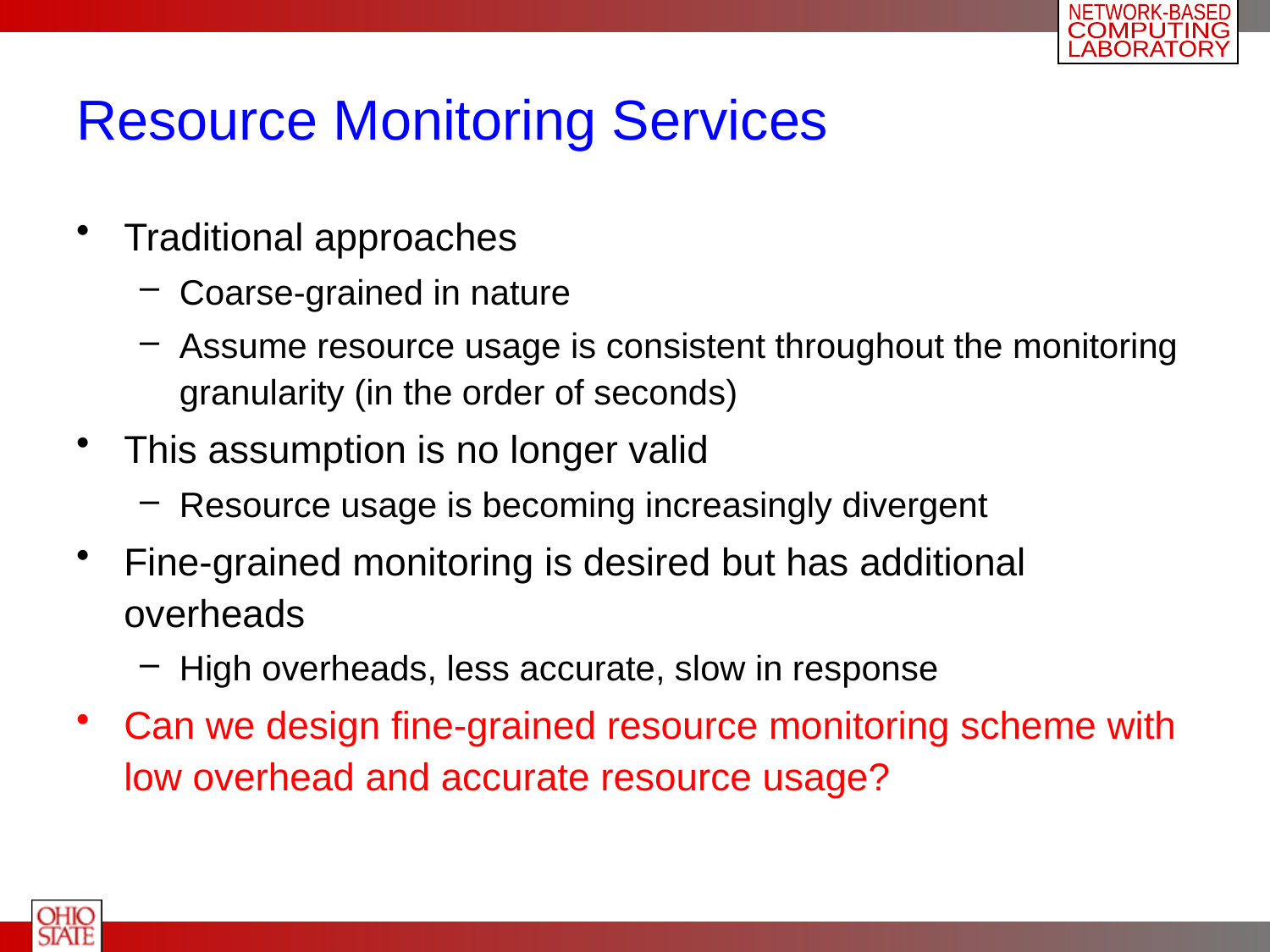

# Resource Monitoring Services
Traditional approaches
Coarse-grained in nature
Assume resource usage is consistent throughout the monitoring granularity (in the order of seconds)
This assumption is no longer valid
Resource usage is becoming increasingly divergent
Fine-grained monitoring is desired but has additional overheads
High overheads, less accurate, slow in response
Can we design fine-grained resource monitoring scheme with low overhead and accurate resource usage?